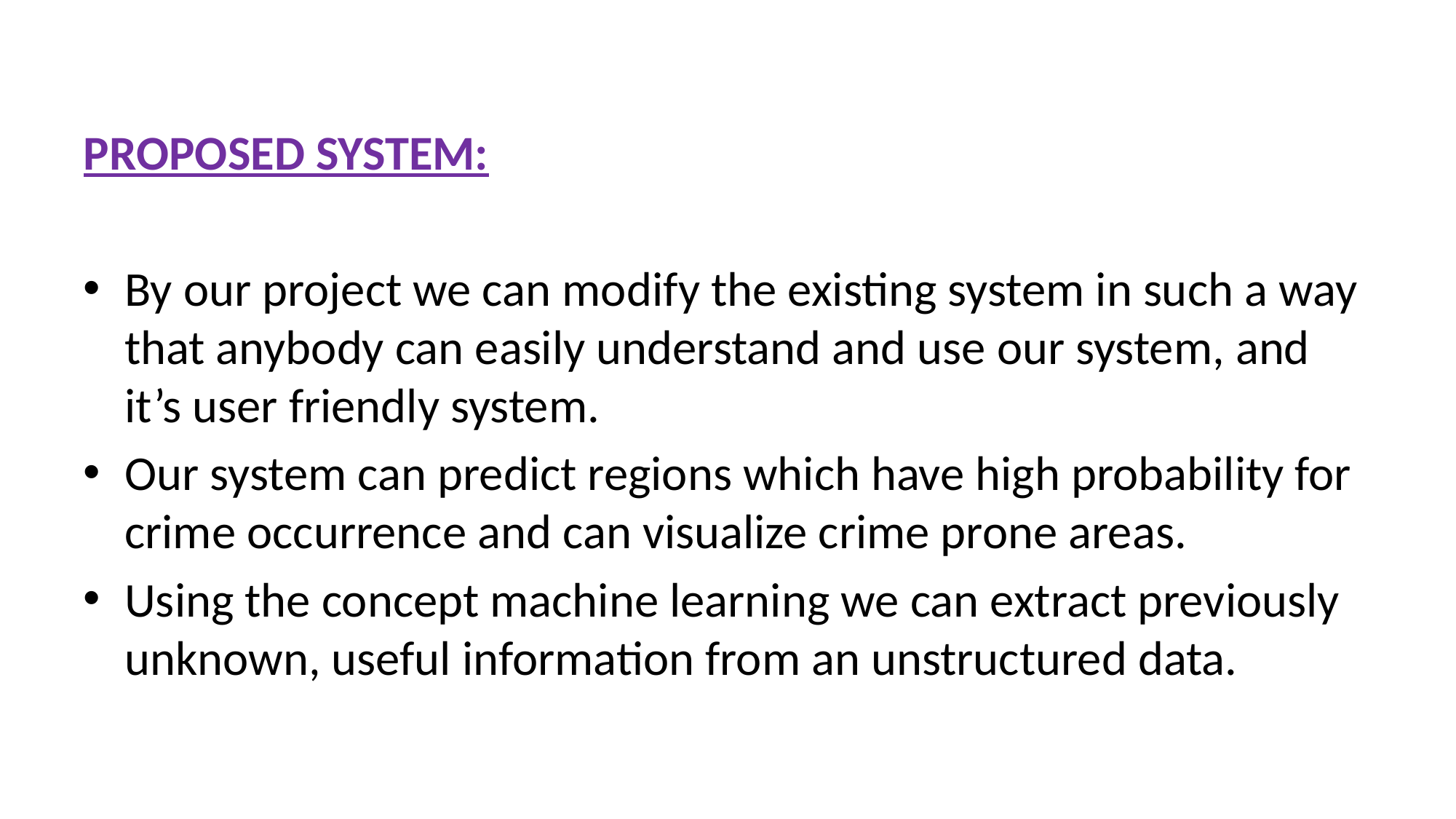

PROPOSED SYSTEM:

By our project we can modify the existing system in such a way that anybody can easily understand and use our system, and it’s user friendly system.
Our system can predict regions which have high probability for crime occurrence and can visualize crime prone areas.
Using the concept machine learning we can extract previously unknown, useful information from an unstructured data.